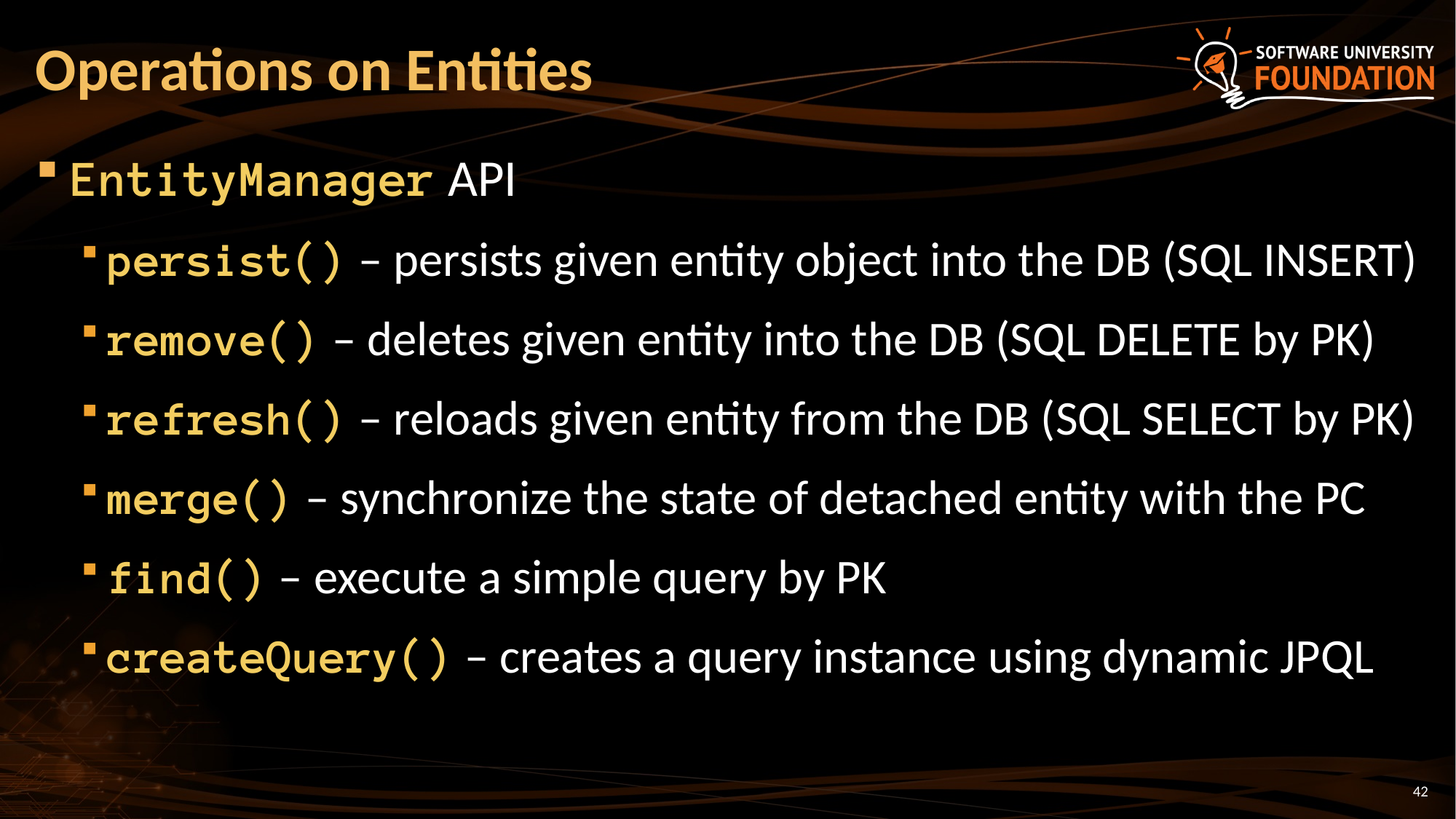

# Operations on Entities
EntityManager API
persist() – persists given entity object into the DB (SQL INSERT)
remove() – deletes given entity into the DB (SQL DELETE by PK)
refresh() – reloads given entity from the DB (SQL SELECT by PK)
merge() – synchronize the state of detached entity with the PC
find() – execute a simple query by PK
createQuery() – creates a query instance using dynamic JPQL
42